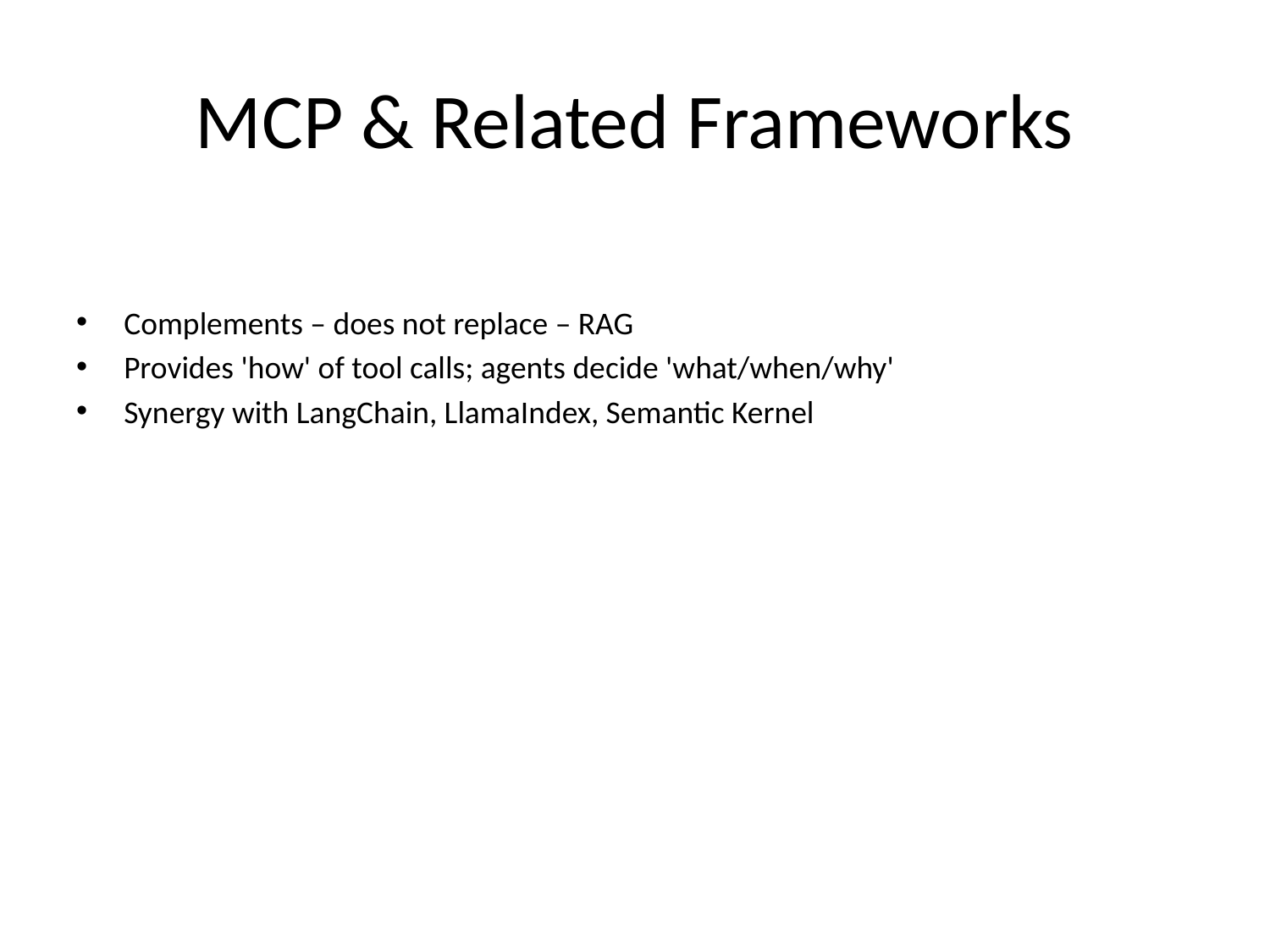

# MCP & Related Frameworks

Complements – does not replace – RAG
Provides 'how' of tool calls; agents decide 'what/when/why'
Synergy with LangChain, LlamaIndex, Semantic Kernel